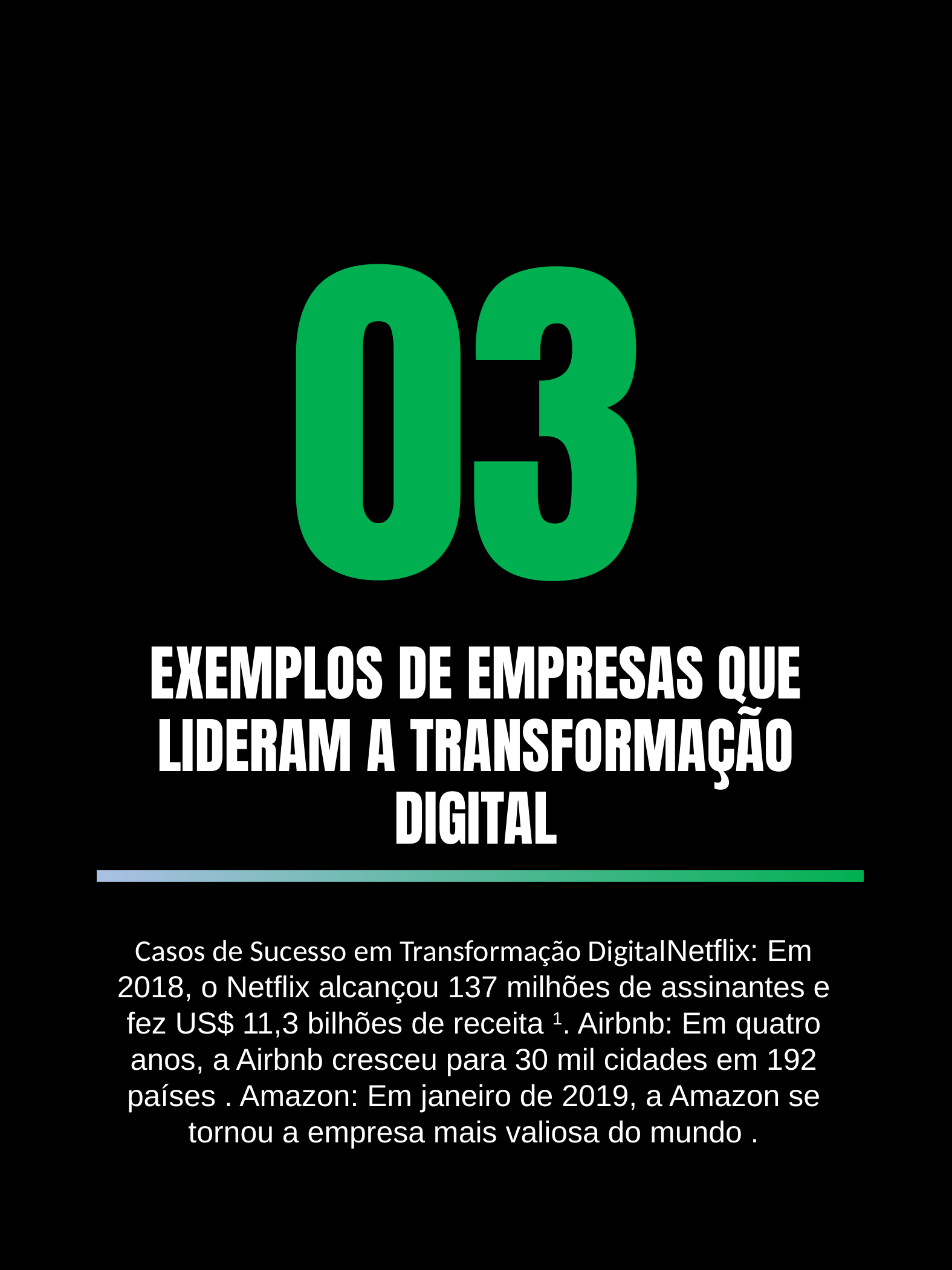

03
EXEMPLOS DE EMPRESAS QUE LIDERAM A TRANSFORMAÇÃO DIGITAL

Casos de Sucesso em Transformação DigitalNetflix: Em 2018, o Netflix alcançou 137 milhões de assinantes e fez US$ 11,3 bilhões de receita 1. Airbnb: Em quatro anos, a Airbnb cresceu para 30 mil cidades em 192 países . Amazon: Em janeiro de 2019, a Amazon se tornou a empresa mais valiosa do mundo .
TRANSFORMAÇÃO DIGITAL PARA EMPRESAS - ANA CAROLINA XAVIER
7